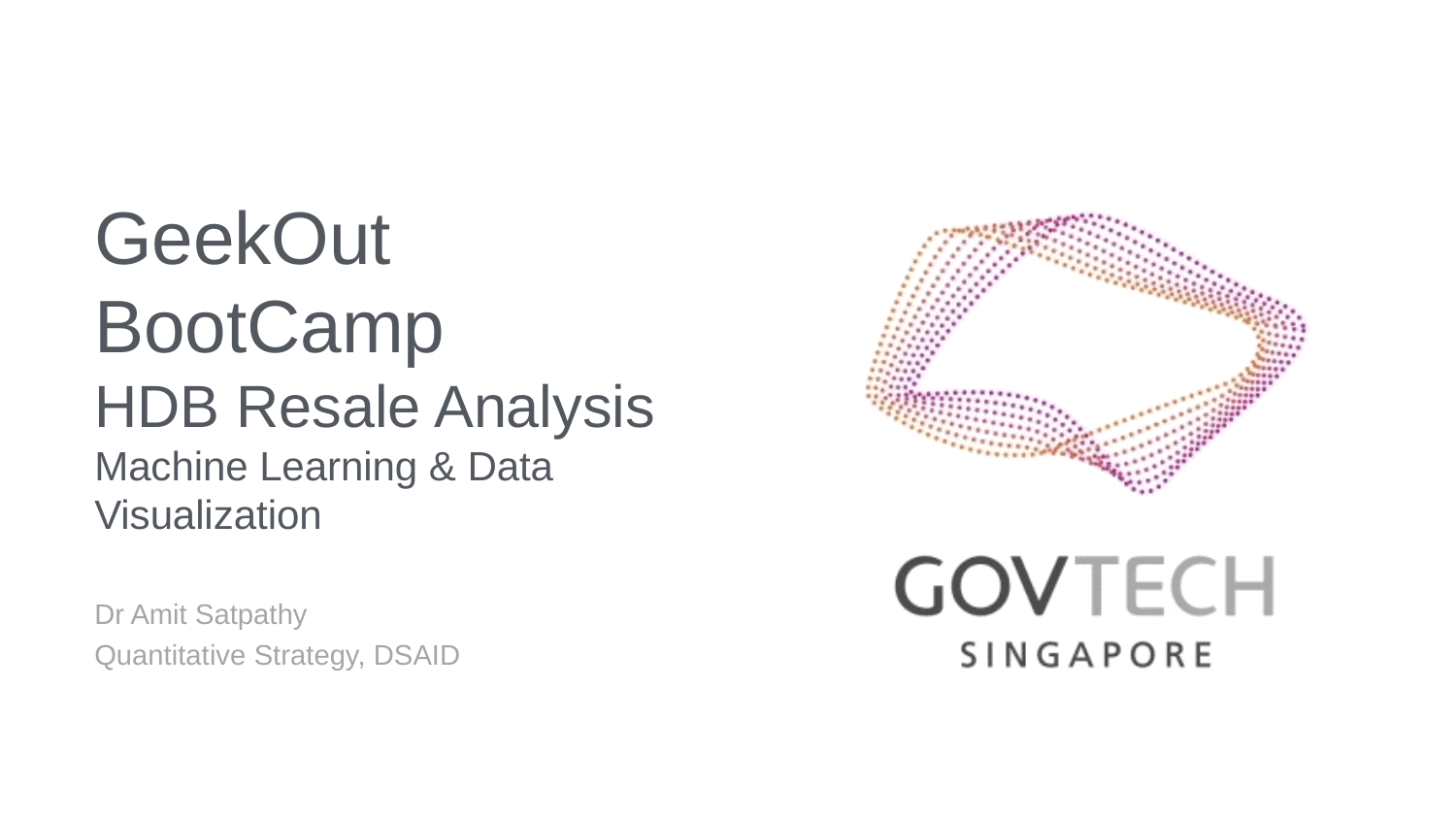

# GeekOut BootCamp HDB Resale Analysis Machine Learning & Data Visualization
Dr Amit Satpathy
Quantitative Strategy, DSAID